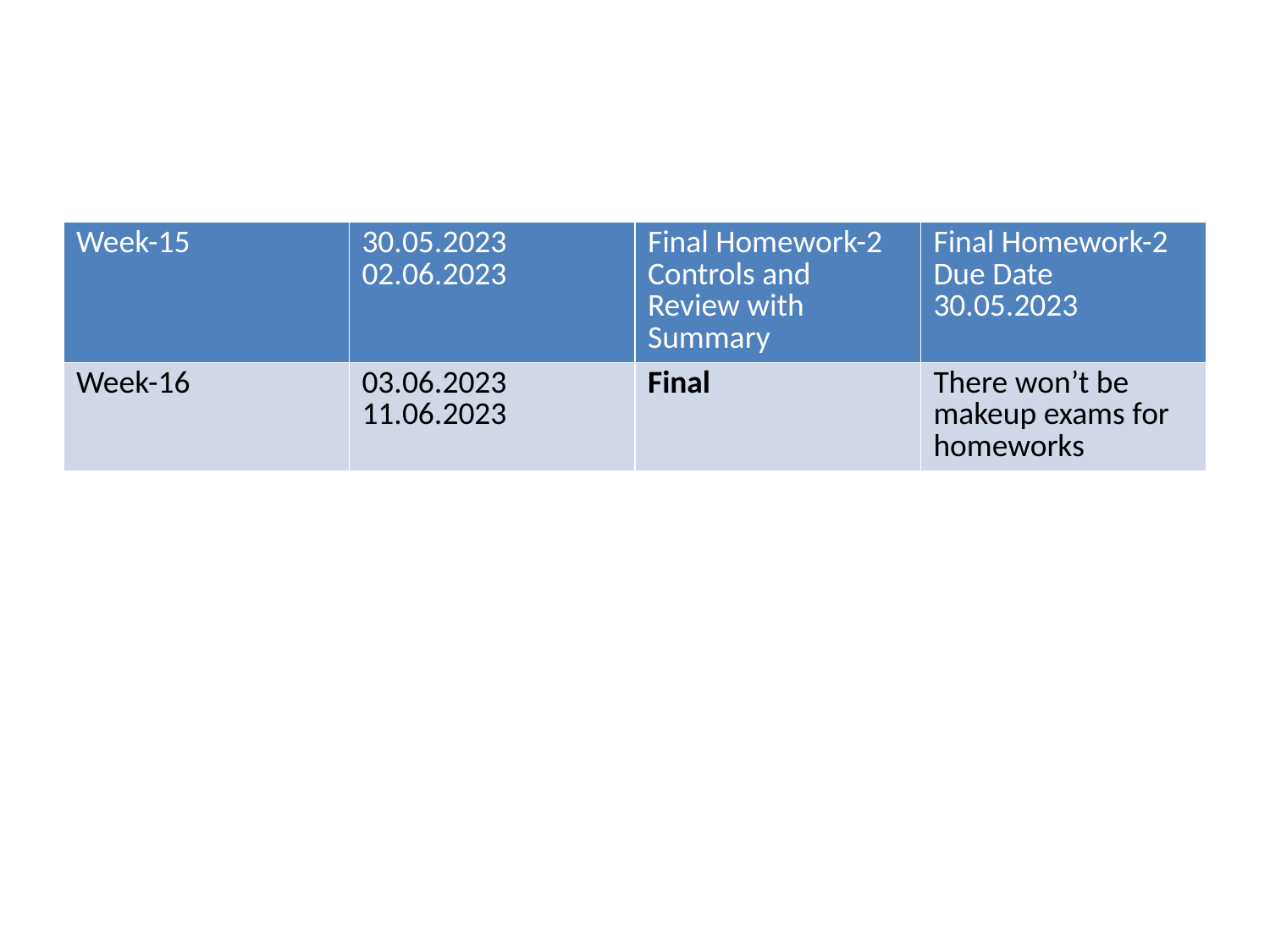

| Week-15 | 30.05.2023 02.06.2023 | Final Homework-2 Controls and Review with Summary | Final Homework-2 Due Date 30.05.2023 |
| --- | --- | --- | --- |
| Week-16 | 03.06.2023 11.06.2023 | Final | There won’t be makeup exams for homeworks |